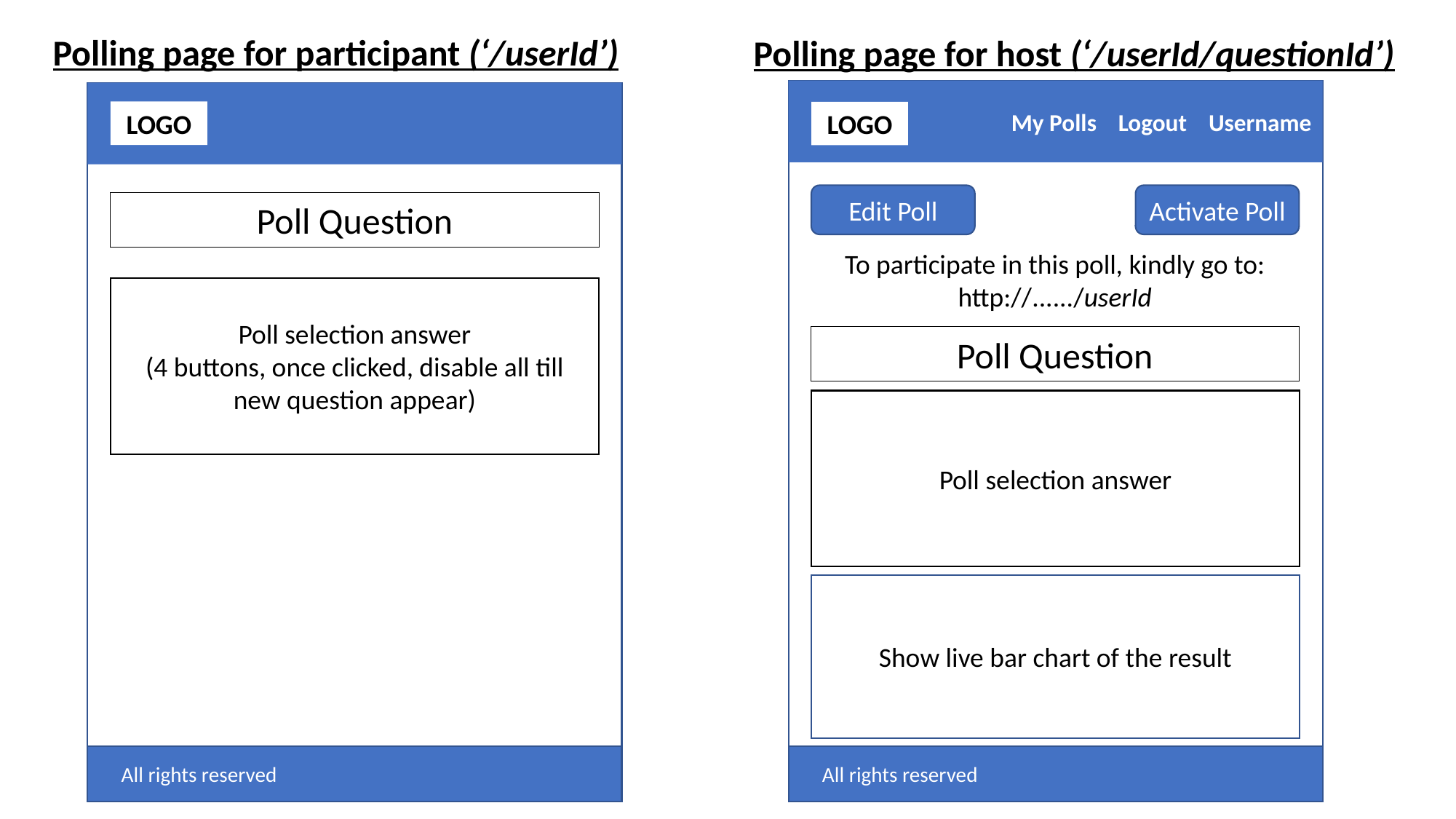

Polling page for participant (‘/userId’)
Polling page for host (‘/userId/questionId’)
My Polls    Logout    Username

LOGO
LOGO
Edit Poll
Activate Poll
Poll Question
To participate in this poll, kindly go to:
http://....../userId
Poll selection answer
(4 buttons, once clicked, disable all till new question appear)
Poll Question
Poll selection answer
Show live bar chart of the result

All rights reserved
All rights reserved